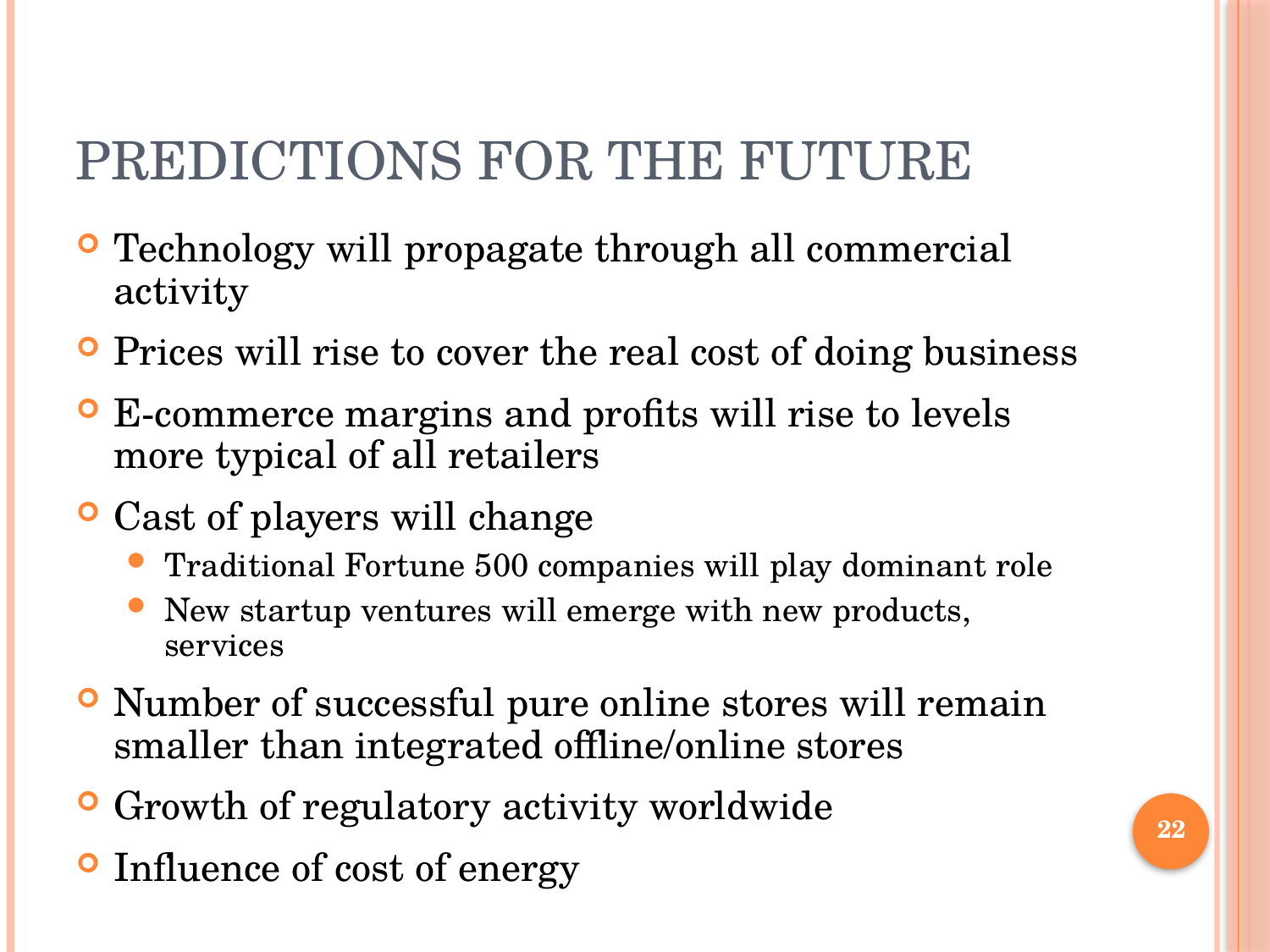

# Predictions for the Future
Technology will propagate through all commercial activity
Prices will rise to cover the real cost of doing business
E-commerce margins and profits will rise to levels more typical of all retailers
Cast of players will change
Traditional Fortune 500 companies will play dominant role
New startup ventures will emerge with new products, services
Number of successful pure online stores will remain smaller than integrated offline/online stores
Growth of regulatory activity worldwide
Influence of cost of energy

22